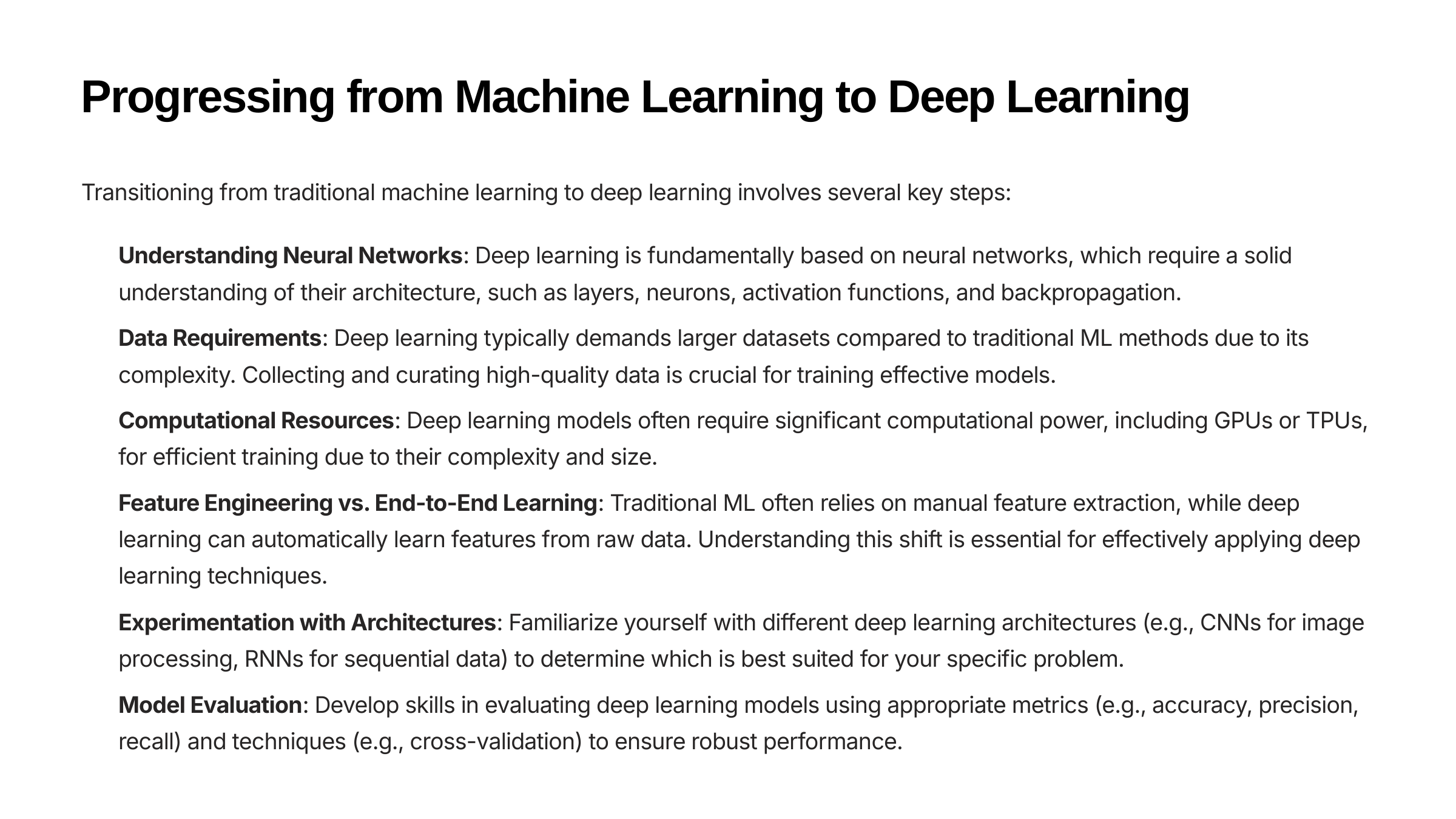

Progressing from Machine Learning to Deep Learning
Transitioning from traditional machine learning to deep learning involves several key steps:
Understanding Neural Networks: Deep learning is fundamentally based on neural networks, which require a solid understanding of their architecture, such as layers, neurons, activation functions, and backpropagation.
Data Requirements: Deep learning typically demands larger datasets compared to traditional ML methods due to its complexity. Collecting and curating high-quality data is crucial for training effective models.
Computational Resources: Deep learning models often require significant computational power, including GPUs or TPUs, for efficient training due to their complexity and size.
Feature Engineering vs. End-to-End Learning: Traditional ML often relies on manual feature extraction, while deep learning can automatically learn features from raw data. Understanding this shift is essential for effectively applying deep learning techniques.
Experimentation with Architectures: Familiarize yourself with different deep learning architectures (e.g., CNNs for image processing, RNNs for sequential data) to determine which is best suited for your specific problem.
Model Evaluation: Develop skills in evaluating deep learning models using appropriate metrics (e.g., accuracy, precision, recall) and techniques (e.g., cross-validation) to ensure robust performance.